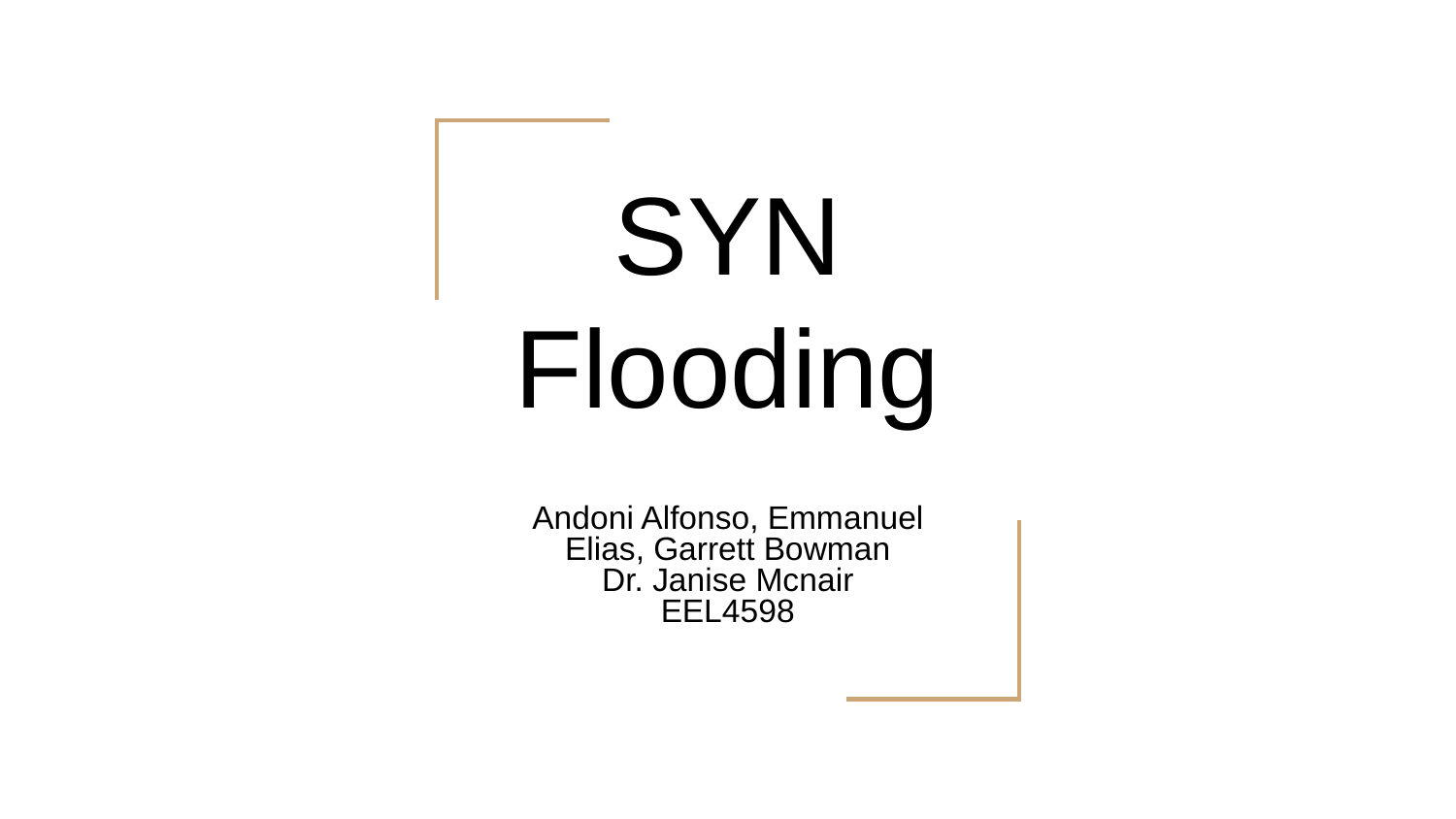

# SYN Flooding
Andoni Alfonso, Emmanuel Elias, Garrett Bowman
Dr. Janise Mcnair
EEL4598